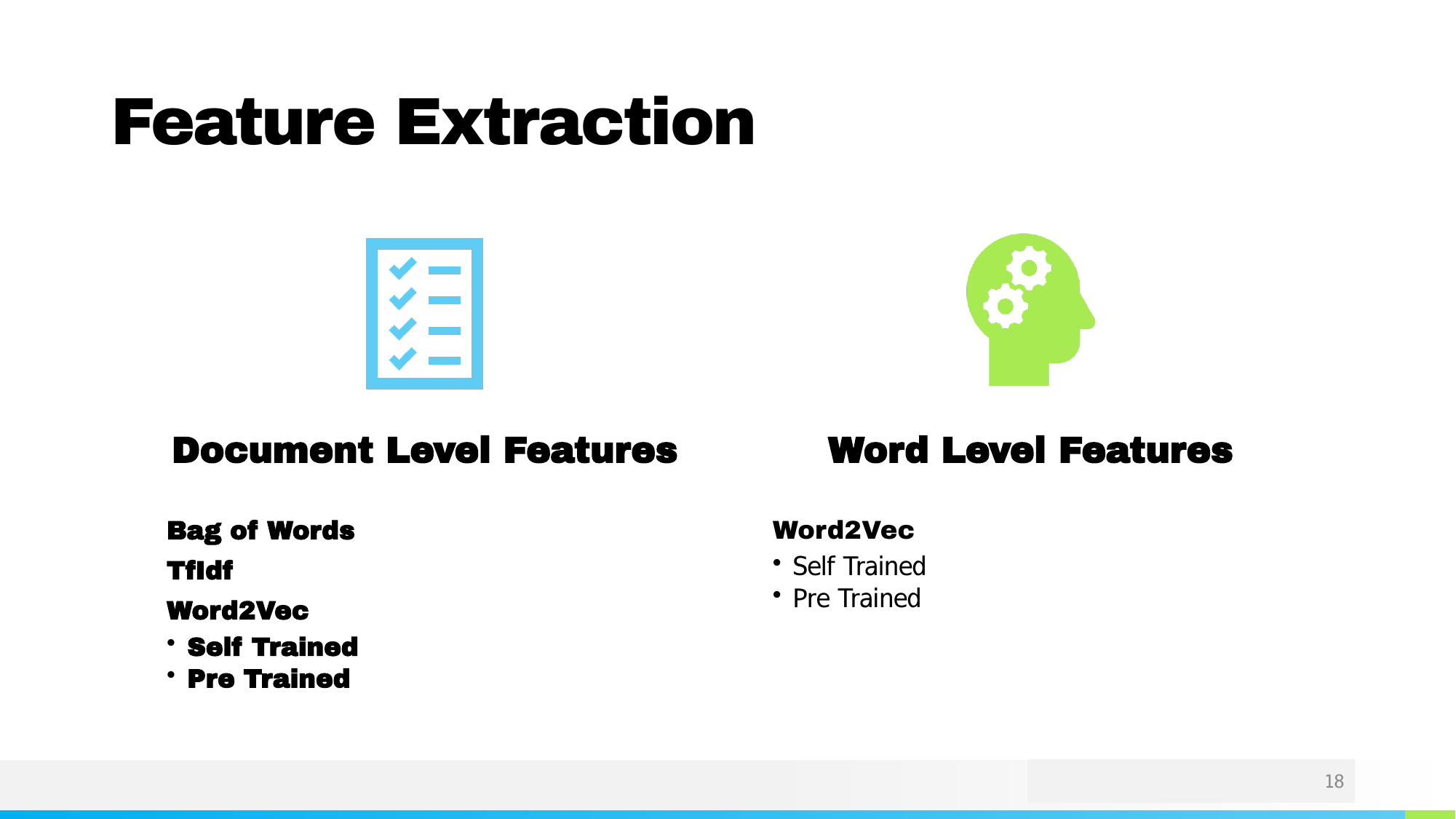

# Feature Extraction
Document Level Features
Bag of Words
TfIdf
Word2Vec
Self Trained
Pre Trained
Word Level Features
Word2Vec
Self Trained
Pre Trained
18